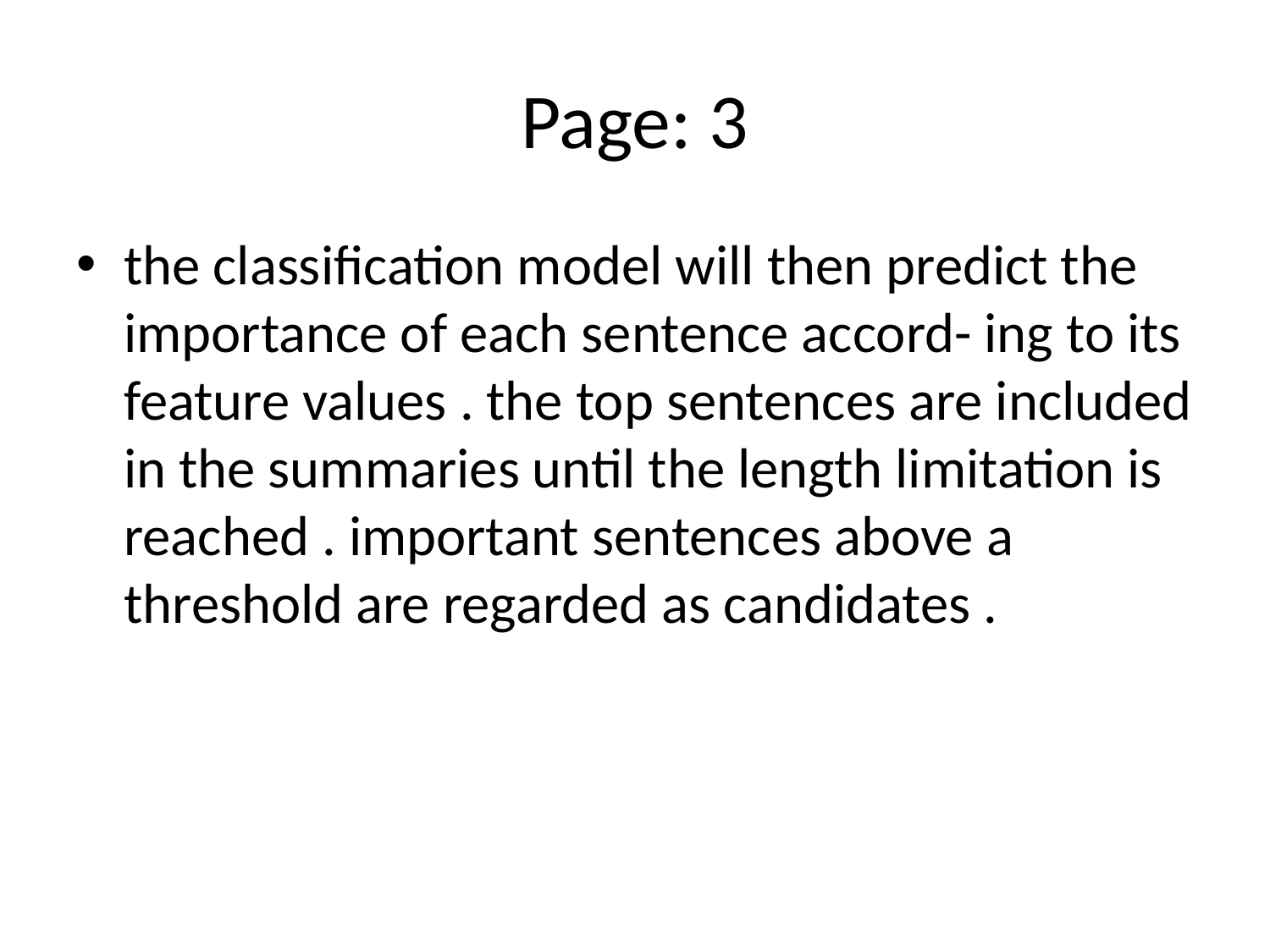

# Page: 3
the classification model will then predict the importance of each sentence accord- ing to its feature values . the top sentences are included in the summaries until the length limitation is reached . important sentences above a threshold are regarded as candidates .